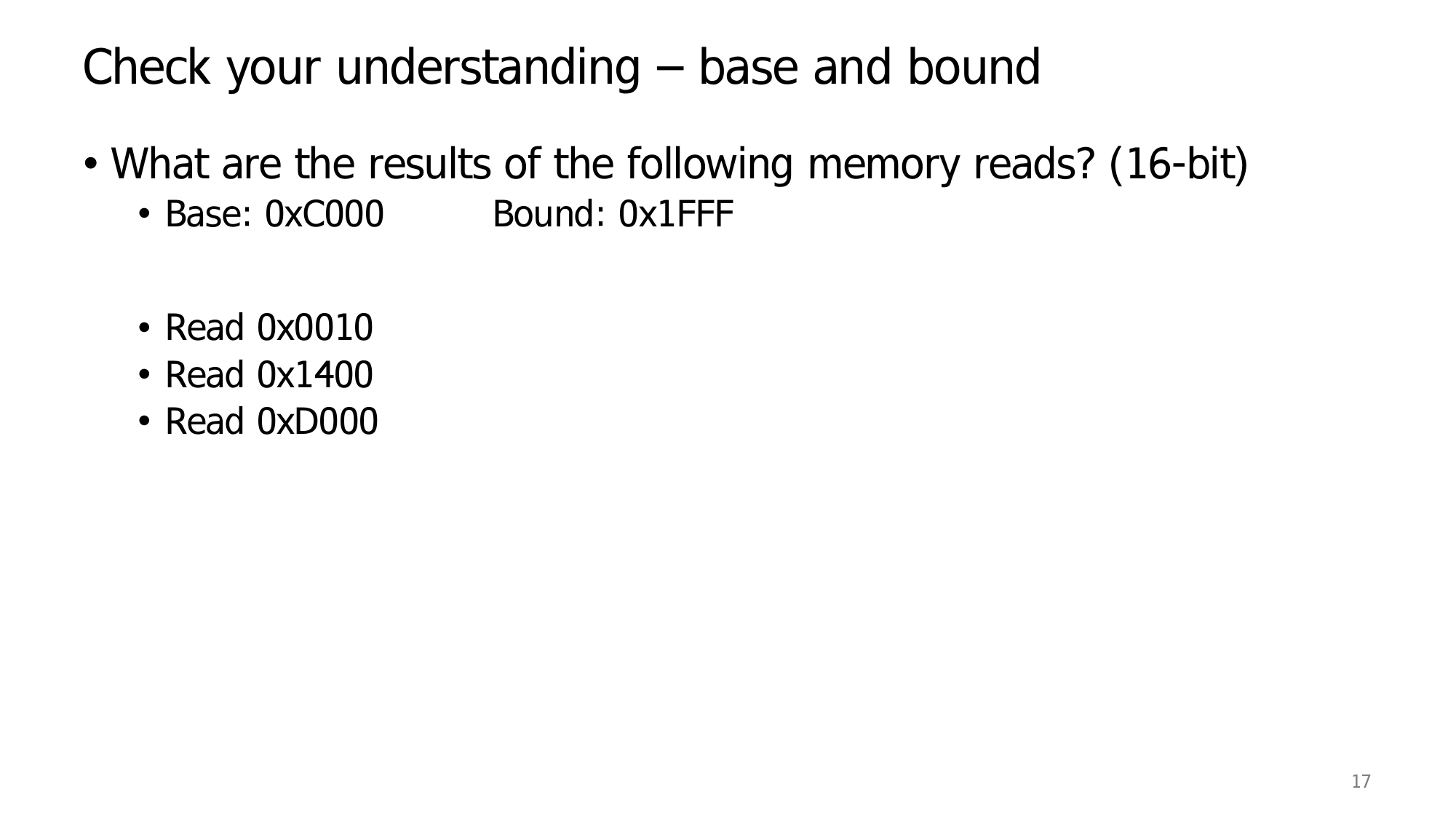

# Check your understanding – base and bound
What are the results of the following memory reads? (16-bit)
Base: 0xC000	Bound: 0x1FFF

Read 0x0010
Read 0x1400
Read 0xD000
17